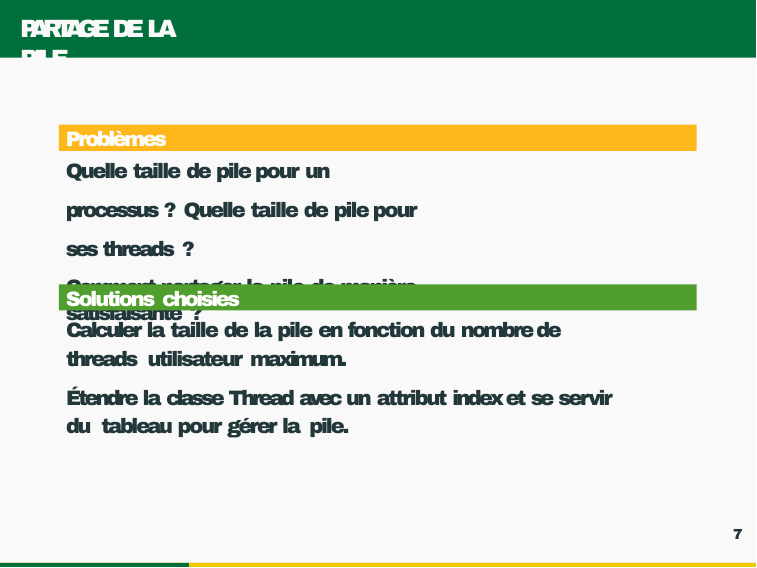

# PARTAGE DE LA PILE
Problèmes
Quelle taille de pile pour un processus ?  Quelle taille de pile pour ses threads ?
Comment partager la pile de manière satisfaisante ?
Solutions choisies
Calculer la taille de la pile en fonction du nombre de threads  utilisateur maximum.
Étendre la classe Thread avec un attribut index et se servir du  tableau pour gérer la pile.
7